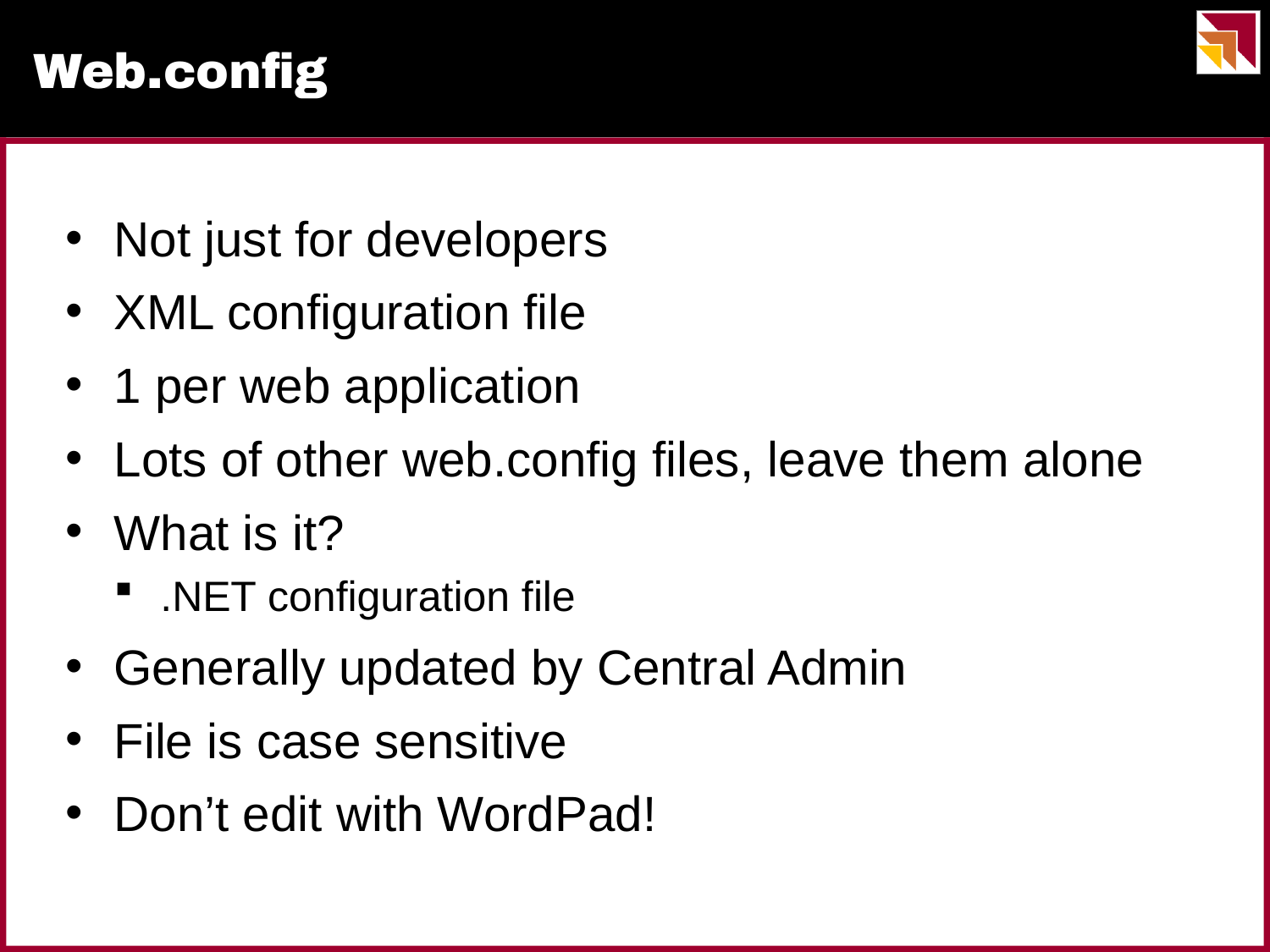

# Web.config
Not just for developers
XML configuration file
1 per web application
Lots of other web.config files, leave them alone
What is it?
.NET configuration file
Generally updated by Central Admin
File is case sensitive
Don’t edit with WordPad!